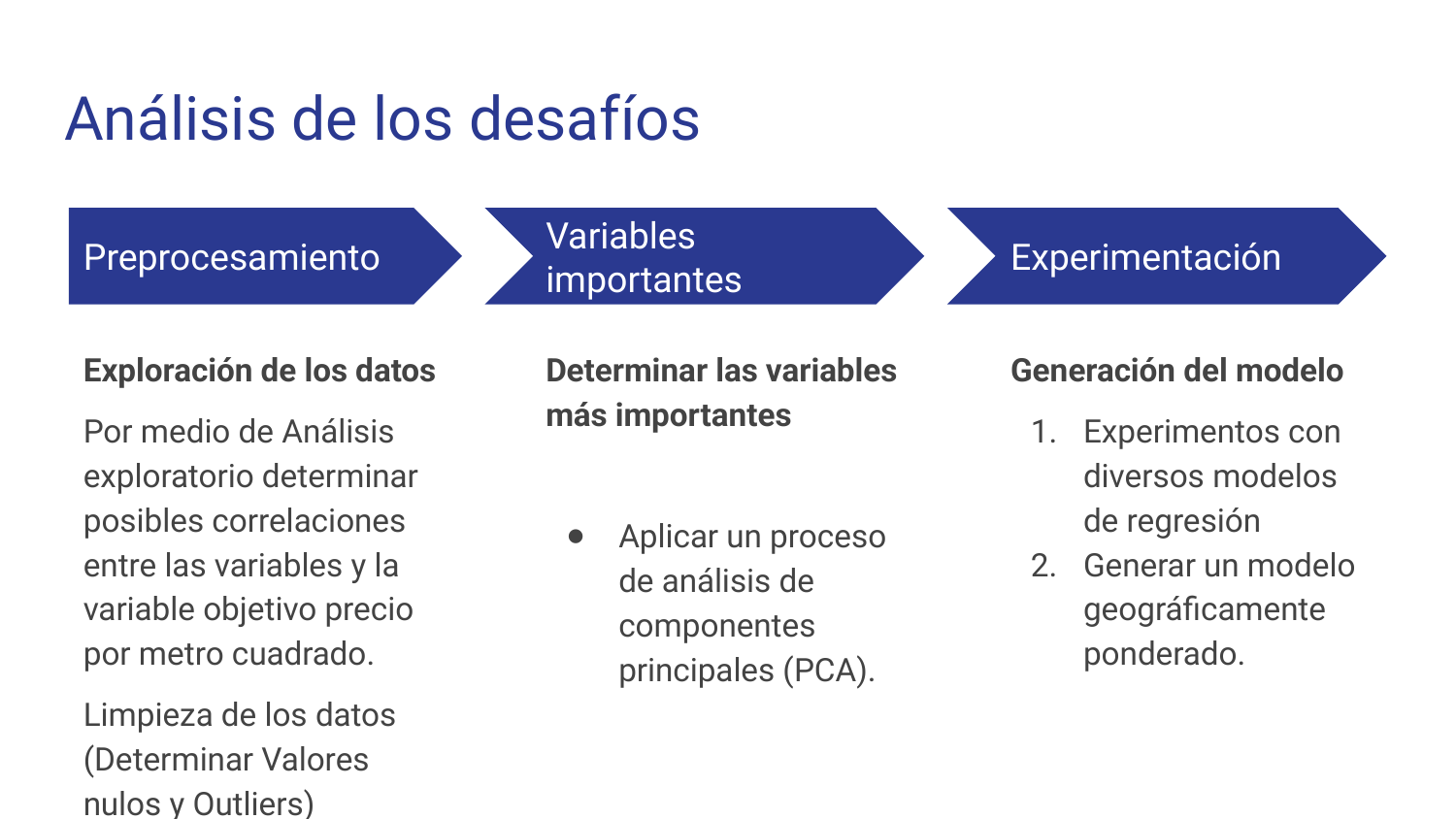

# Análisis de los desafíos

Preprocesamiento
Variables importantes
Experimentación
Exploración de los datos
Por medio de Análisis exploratorio determinar posibles correlaciones entre las variables y la variable objetivo precio por metro cuadrado.
Limpieza de los datos (Determinar Valores nulos y Outliers)
Determinar las variables más importantes

Aplicar un proceso de análisis de componentes principales (PCA).
Generación del modelo
Experimentos con diversos modelos de regresión
Generar un modelo geográficamente ponderado.